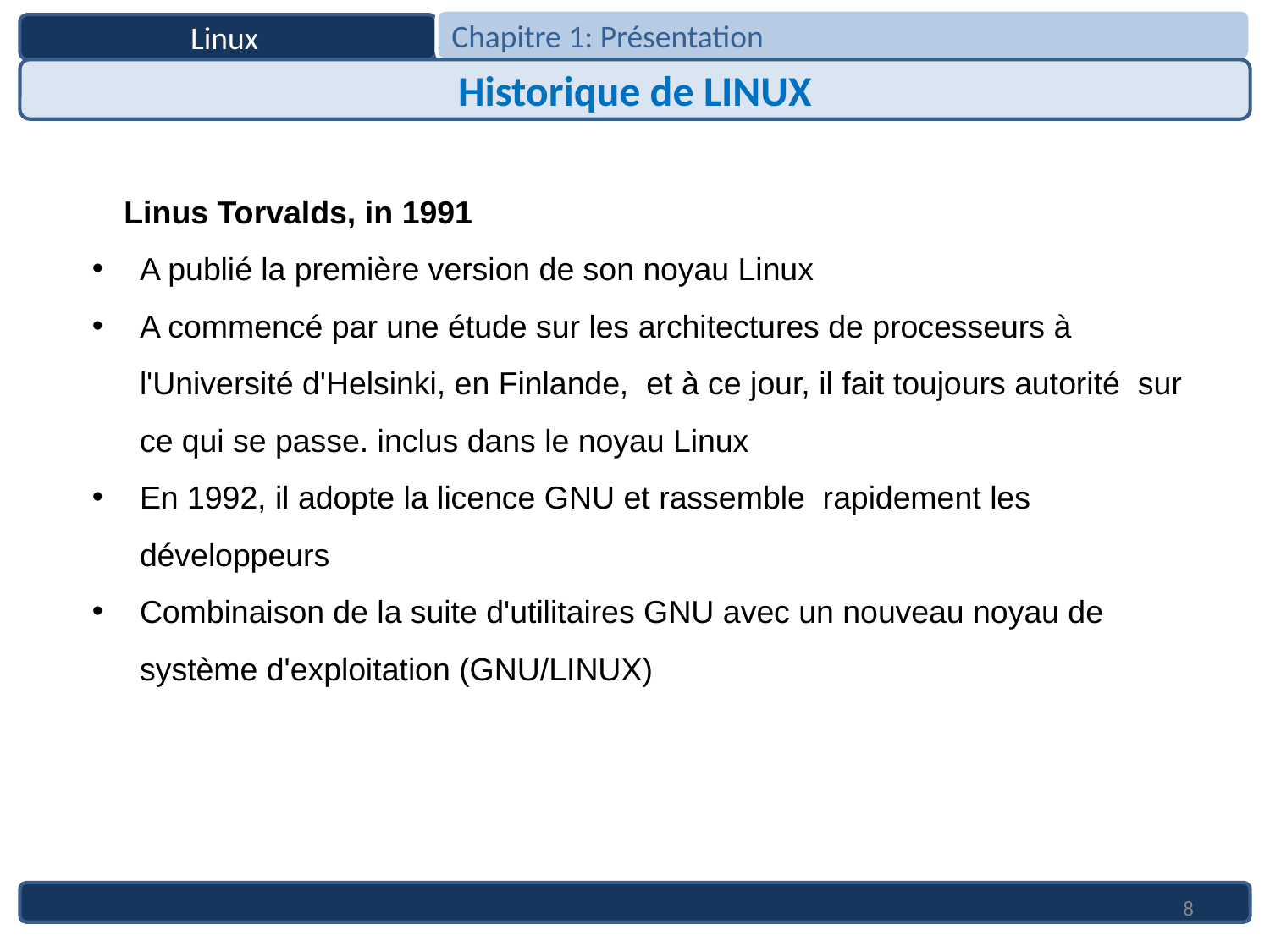

Chapitre 1: Présentation
Linux
Historique de LINUX
Linus Torvalds, in 1991
A publié la première version de son noyau Linux
A commencé par une étude sur les architectures de processeurs à l'Université d'Helsinki, en Finlande,  et à ce jour, il fait toujours autorité  sur ce qui se passe. inclus dans le noyau Linux
En 1992, il adopte la licence GNU et rassemble  rapidement les développeurs
Combinaison de la suite d'utilitaires GNU avec un nouveau noyau de système d'exploitation (GNU/LINUX)

8